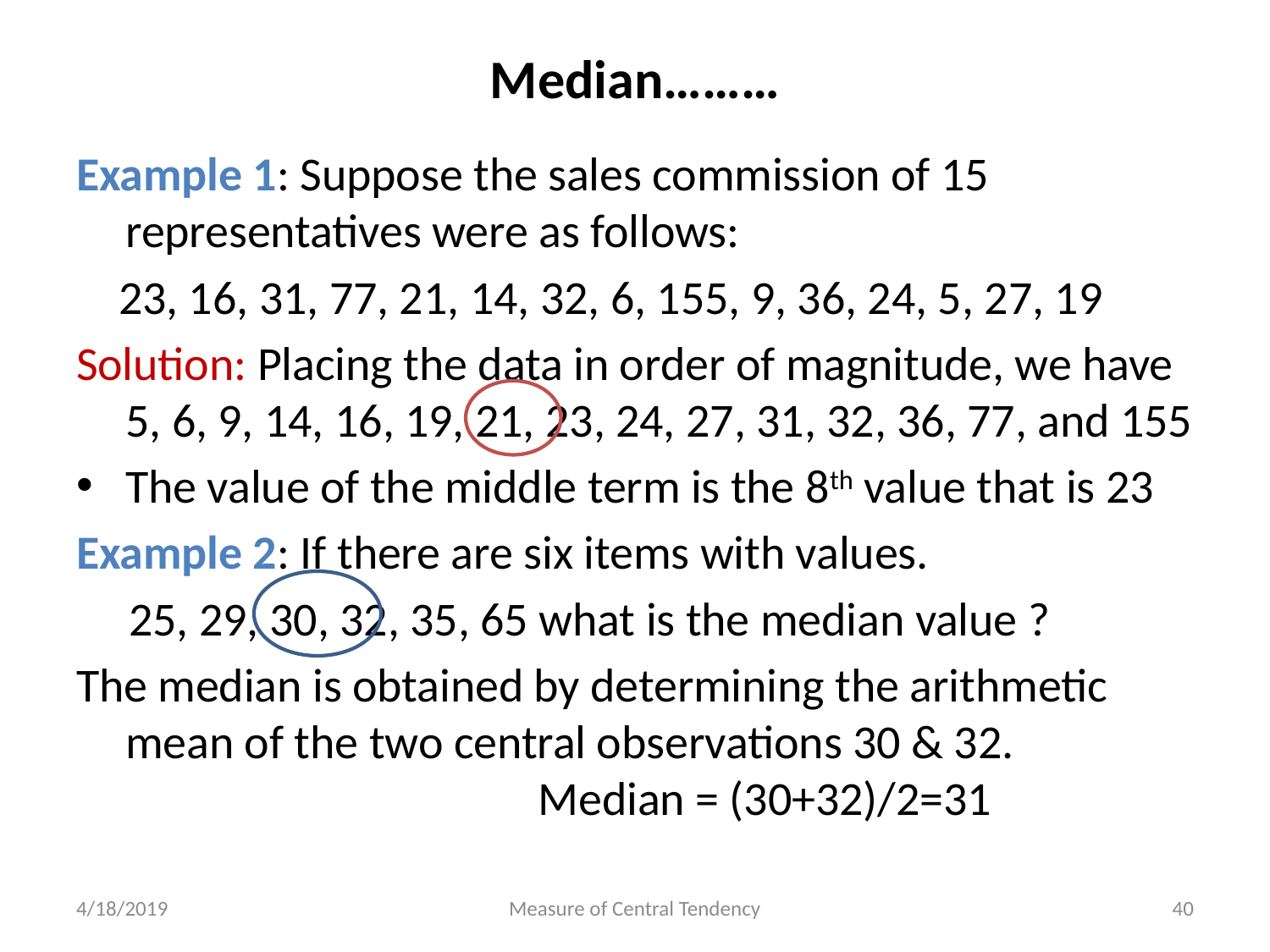

# Median………
Example 1: Suppose the sales commission of 15 representatives were as follows:
    23, 16, 31, 77, 21, 14, 32, 6, 155, 9, 36, 24, 5, 27, 19
Solution: Placing the data in order of magnitude, we have 5, 6, 9, 14, 16, 19, 21, 23, 24, 27, 31, 32, 36, 77, and 155
The value of the middle term is the 8th value that is 23
Example 2: If there are six items with values.
     25, 29, 30, 32, 35, 65 what is the median value ?
The median is obtained by determining the arithmetic mean of the two central observations 30 & 32.                                                        Median = (30+32)/2=31

4/18/2019
Measure of Central Tendency
40